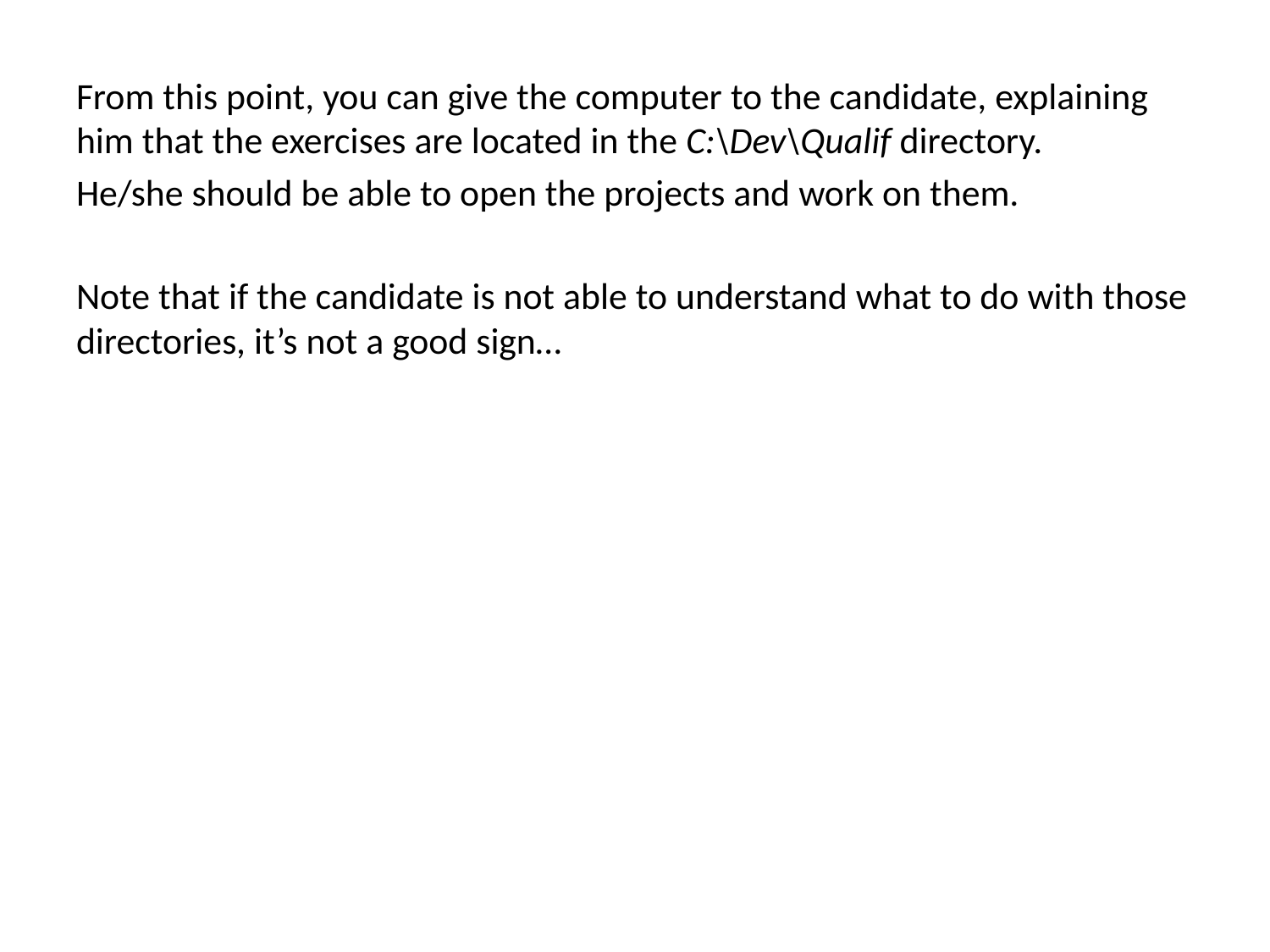

From this point, you can give the computer to the candidate, explaining him that the exercises are located in the C:\Dev\Qualif directory.
He/she should be able to open the projects and work on them.

Note that if the candidate is not able to understand what to do with those directories, it’s not a good sign…